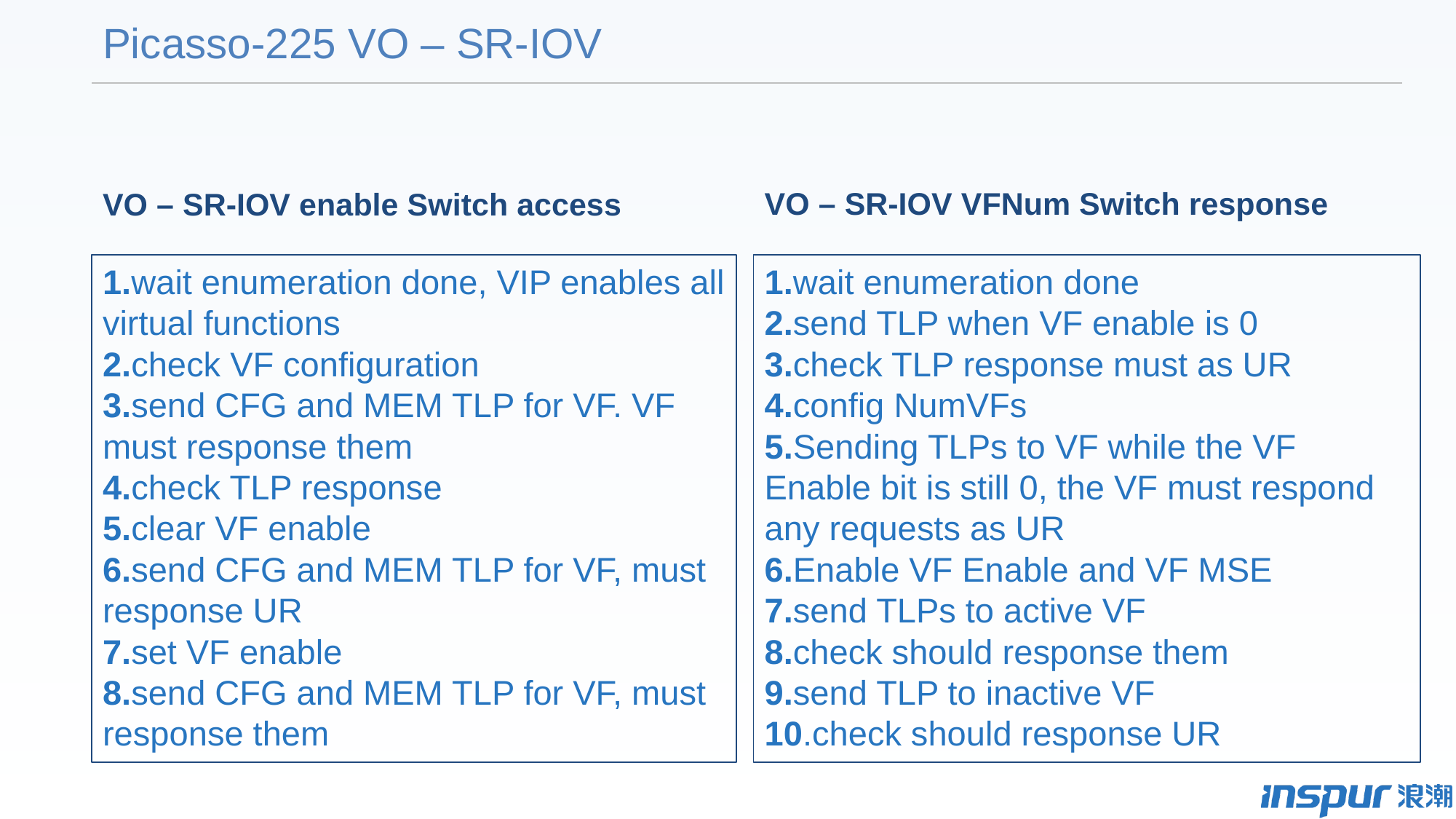

# Picasso-225 VO – SR-IOV
VO – SR-IOV VFNum Switch response
VO – SR-IOV enable Switch access
1.wait enumeration done, VIP enables all virtual functions
2.check VF configuration
3.send CFG and MEM TLP for VF. VF must response them
4.check TLP response
5.clear VF enable
6.send CFG and MEM TLP for VF, must response UR
7.set VF enable
8.send CFG and MEM TLP for VF, must response them
1.wait enumeration done
2.send TLP when VF enable is 0
3.check TLP response must as UR
4.config NumVFs
5.Sending TLPs to VF while the VF Enable bit is still 0, the VF must respond any requests as UR
6.Enable VF Enable and VF MSE
7.send TLPs to active VF
8.check should response them
9.send TLP to inactive VF
10.check should response UR